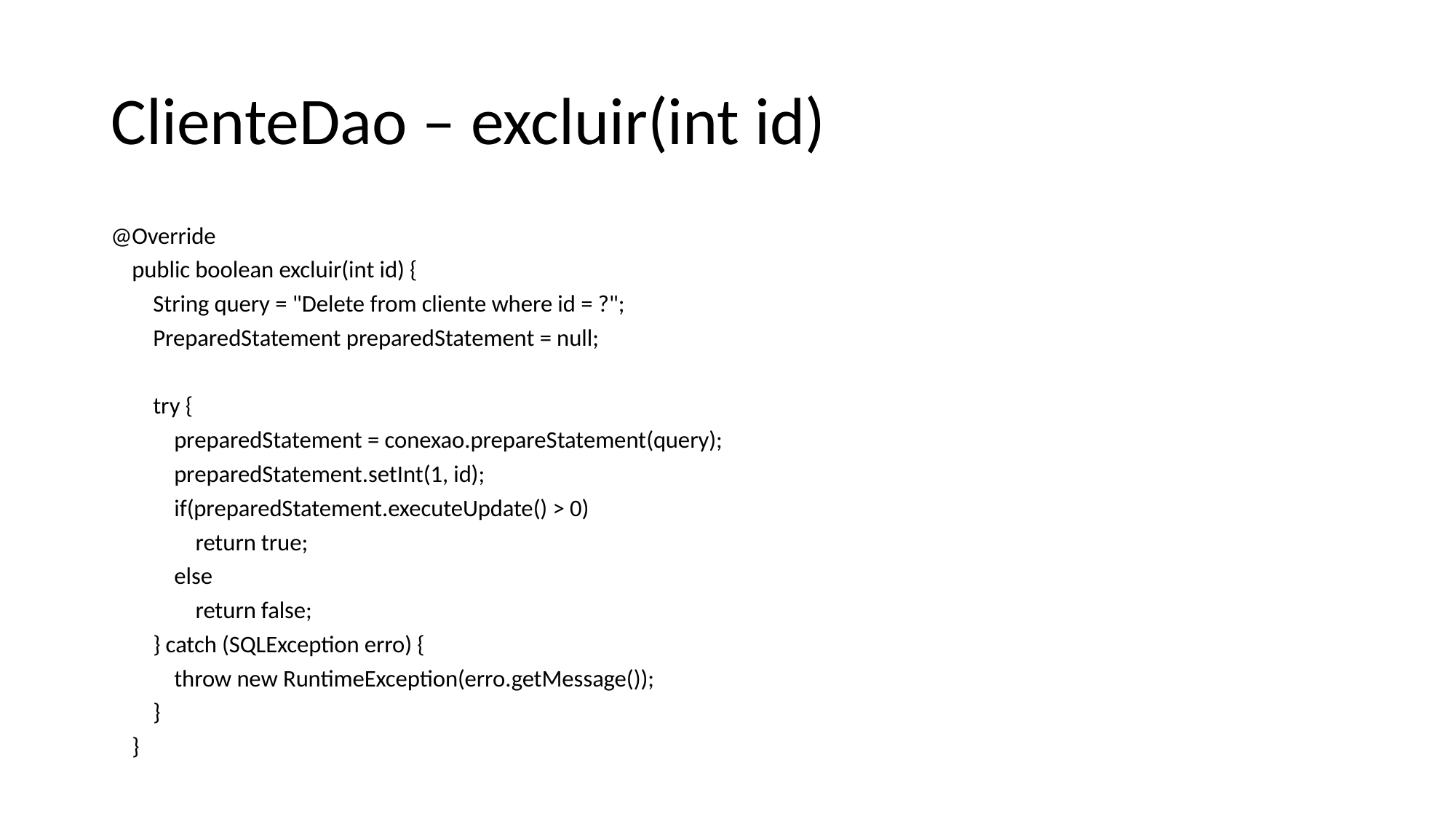

# ClienteDao – excluir(int id)
@Override
    public boolean excluir(int id) {
        String query = "Delete from cliente where id = ?";
        PreparedStatement preparedStatement = null;

        try {
            preparedStatement = conexao.prepareStatement(query);
            preparedStatement.setInt(1, id);
            if(preparedStatement.executeUpdate() > 0)
                return true;
            else
                return false;
        } catch (SQLException erro) {
            throw new RuntimeException(erro.getMessage());
        }
    }